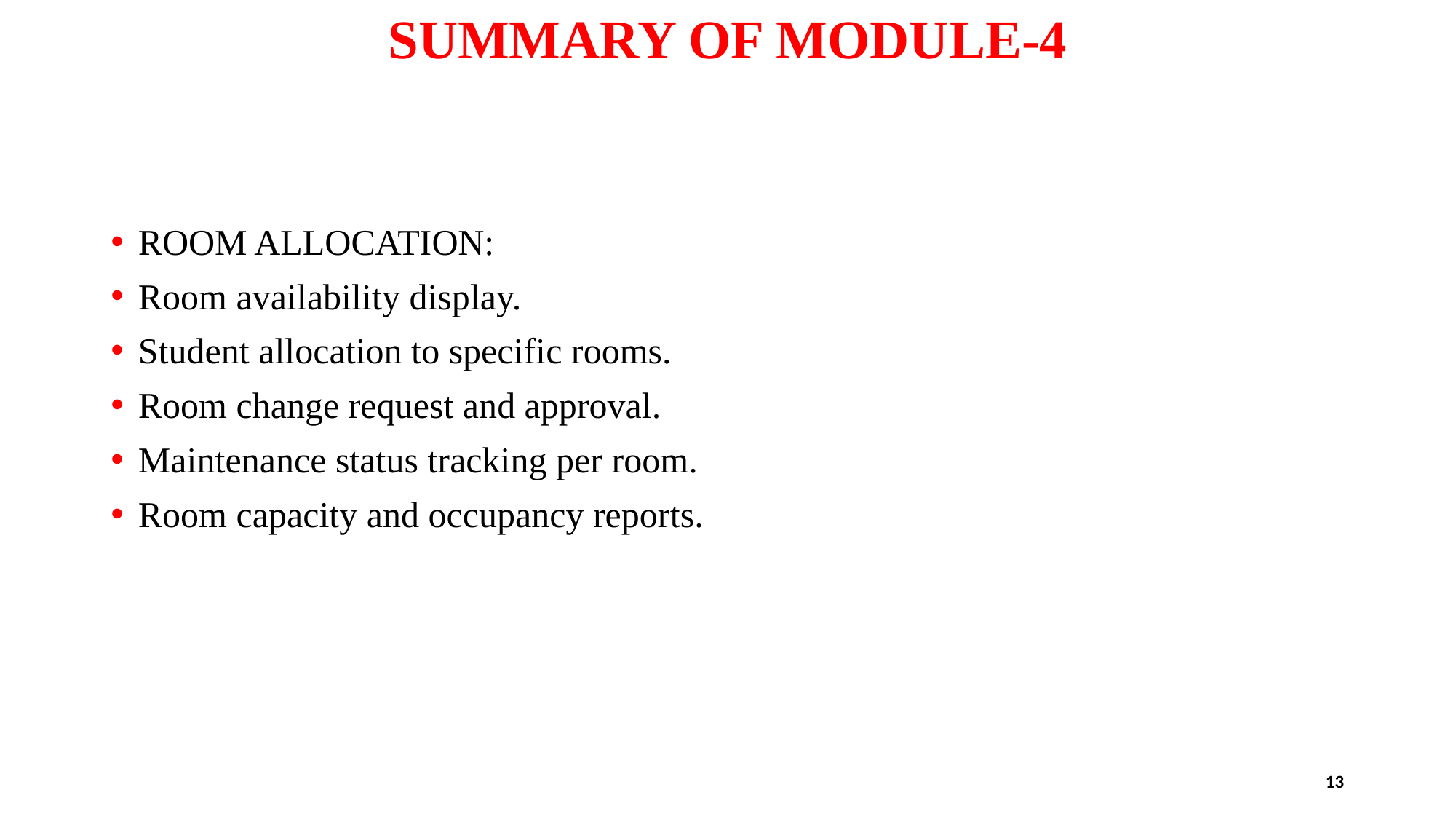

# SUMMARY OF MODULE-4
ROOM ALLOCATION:
Room availability display.
Student allocation to specific rooms.
Room change request and approval.
Maintenance status tracking per room.
Room capacity and occupancy reports.
13